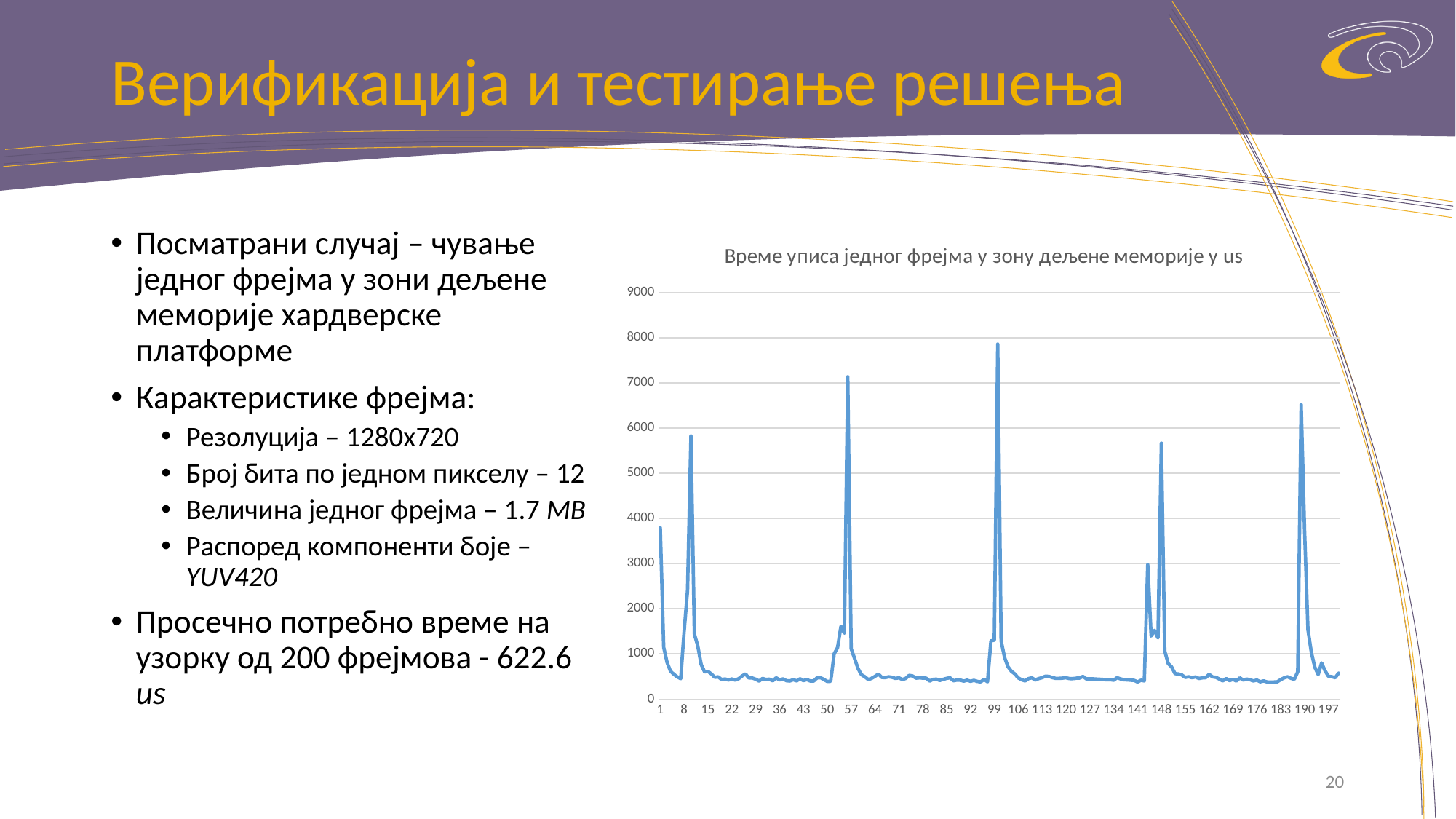

# Верификација и тестирање решења
Посматрани случај – чување једног фрејма у зони дељене меморије хардверске платформе
Карактеристике фрејма:
Резолуција – 1280х720
Број бита по једном пикселу – 12
Величина једног фрејма – 1.7 MB
Распоред компоненти боје – YUV420
Просечно потребно време на узорку од 200 фрејмова - 622.6 us

### Chart:  Време уписа једног фрејма у зону дељене меморије у us

| Category |  |
|---|---|
20